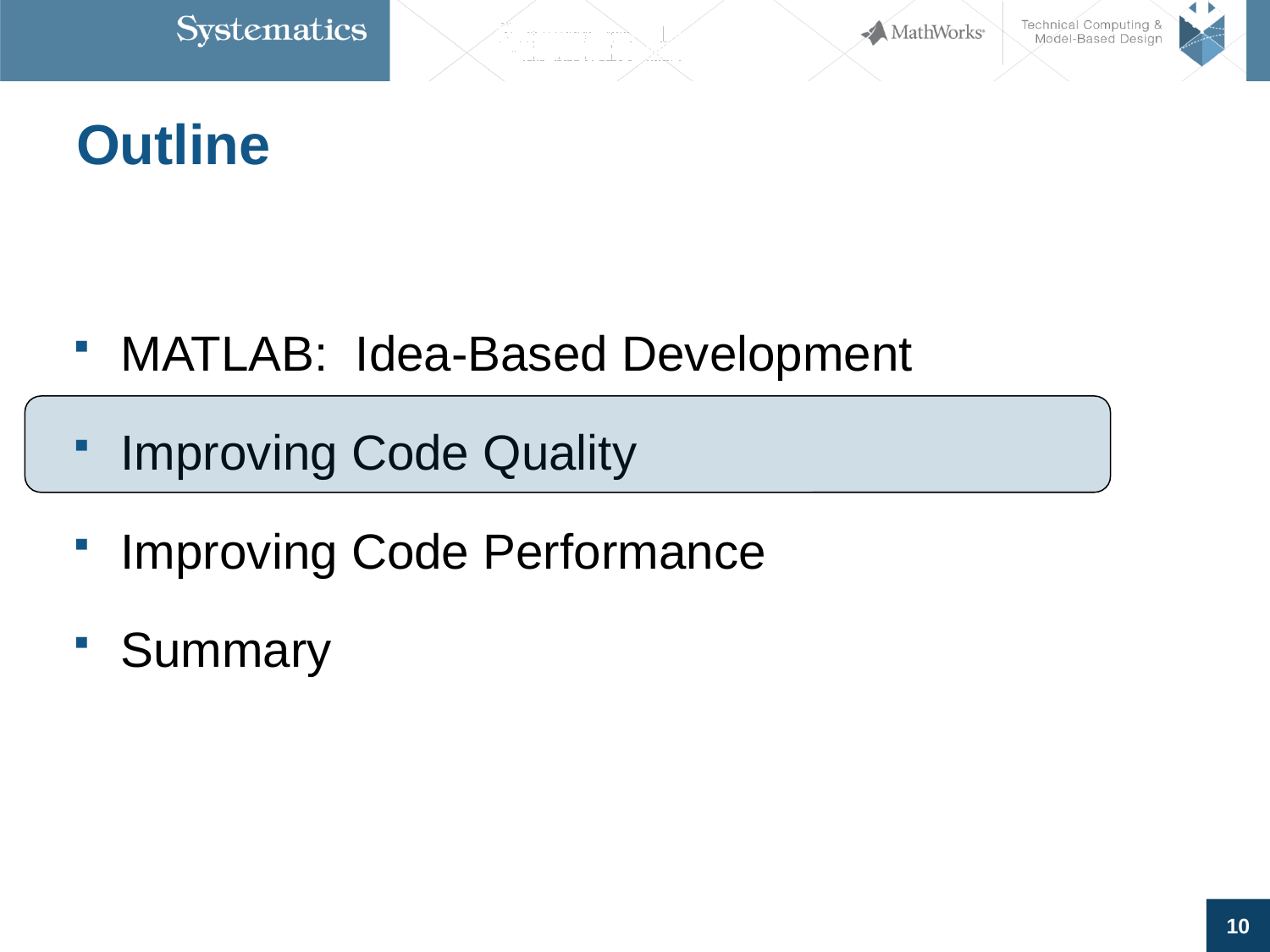

# Outline
MATLAB:  Idea-Based Development
Improving Code Quality
Improving Code Performance
Summary